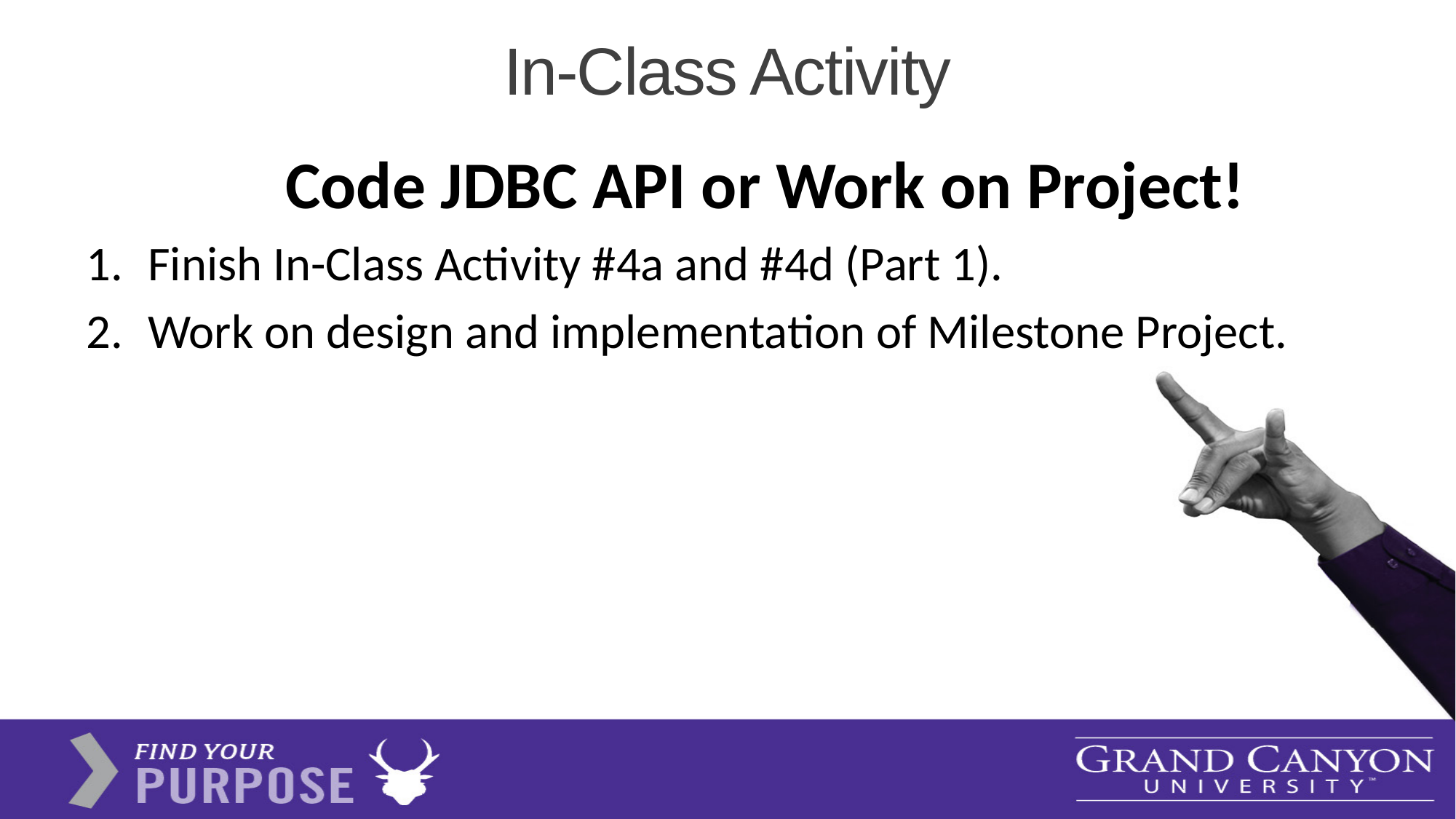

# In-Class Activity
Code JDBC API or Work on Project!
Finish In-Class Activity #4a and #4d (Part 1).
Work on design and implementation of Milestone Project.